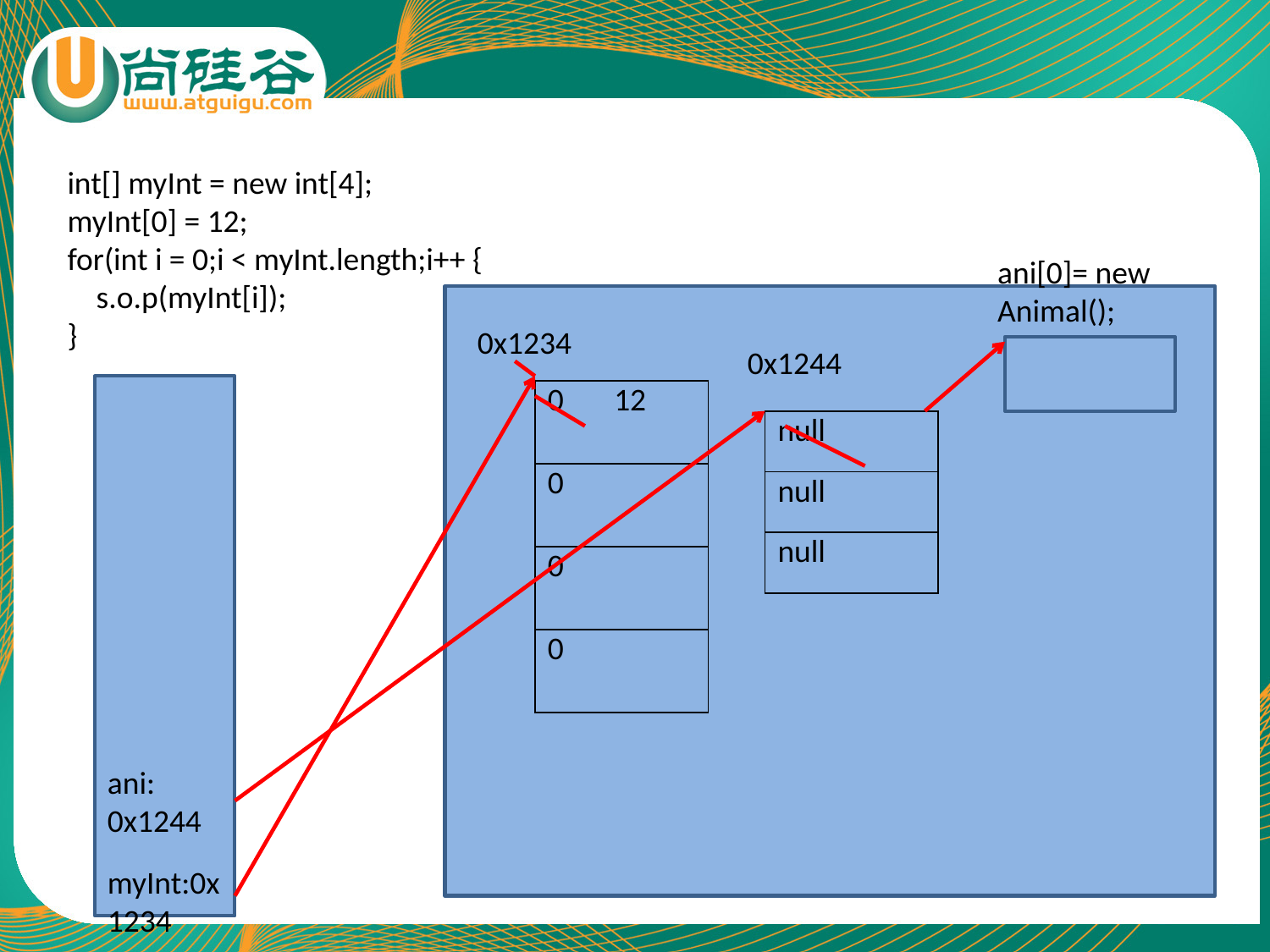

int[] myInt = new int[4];
myInt[0] = 12;
for(int i = 0;i < myInt.length;i++ {
    s.o.p(myInt[i]);
}
ani[0]= new Animal();

0x1234
0x1244

| 0 12 |
| --- |
| 0 |
| 0 |
| 0 |
| null |
| --- |
| null |
| null |
ani: 0x1244
myInt:0x1234